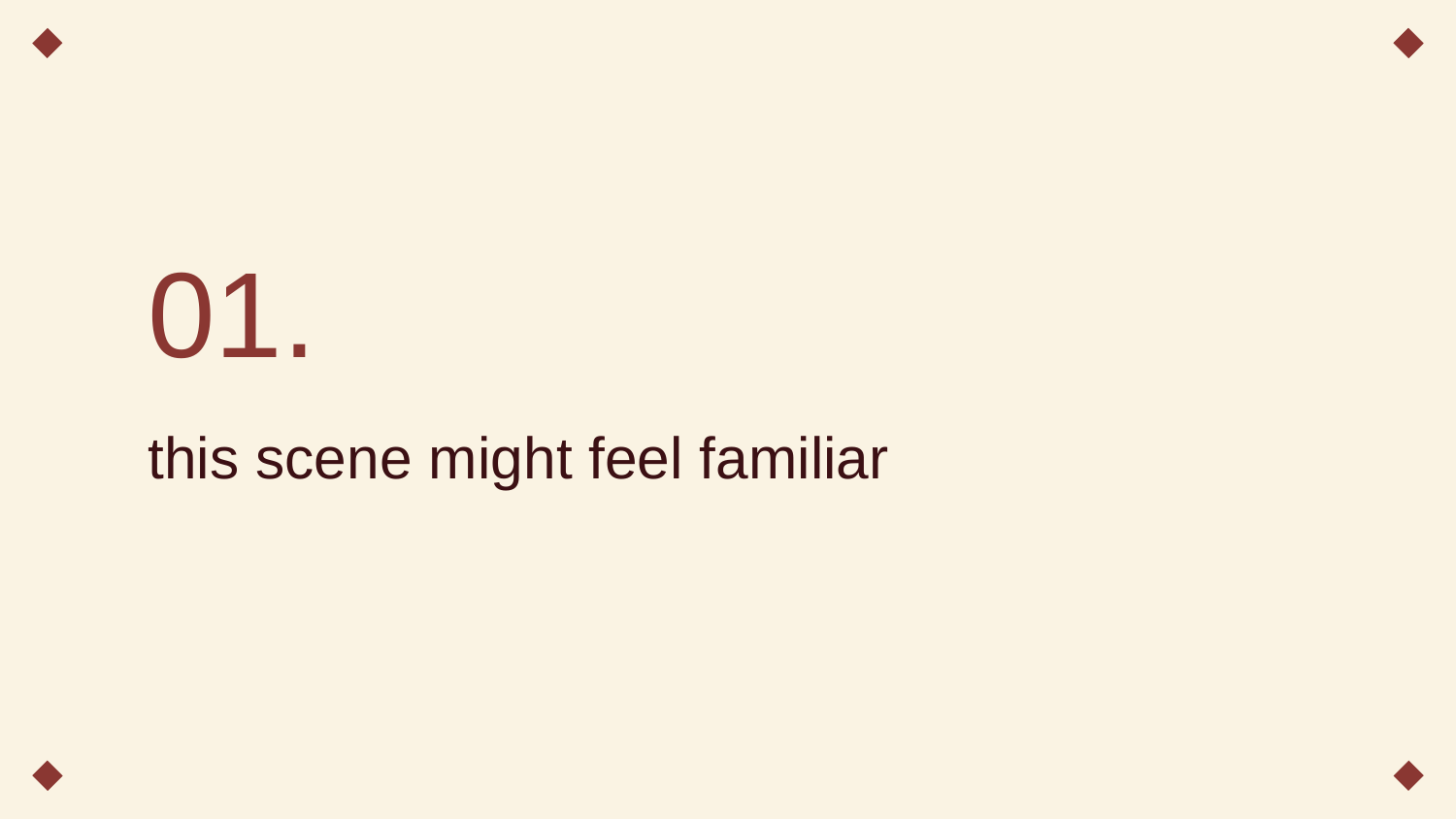

01.
# this scene might feel familiar